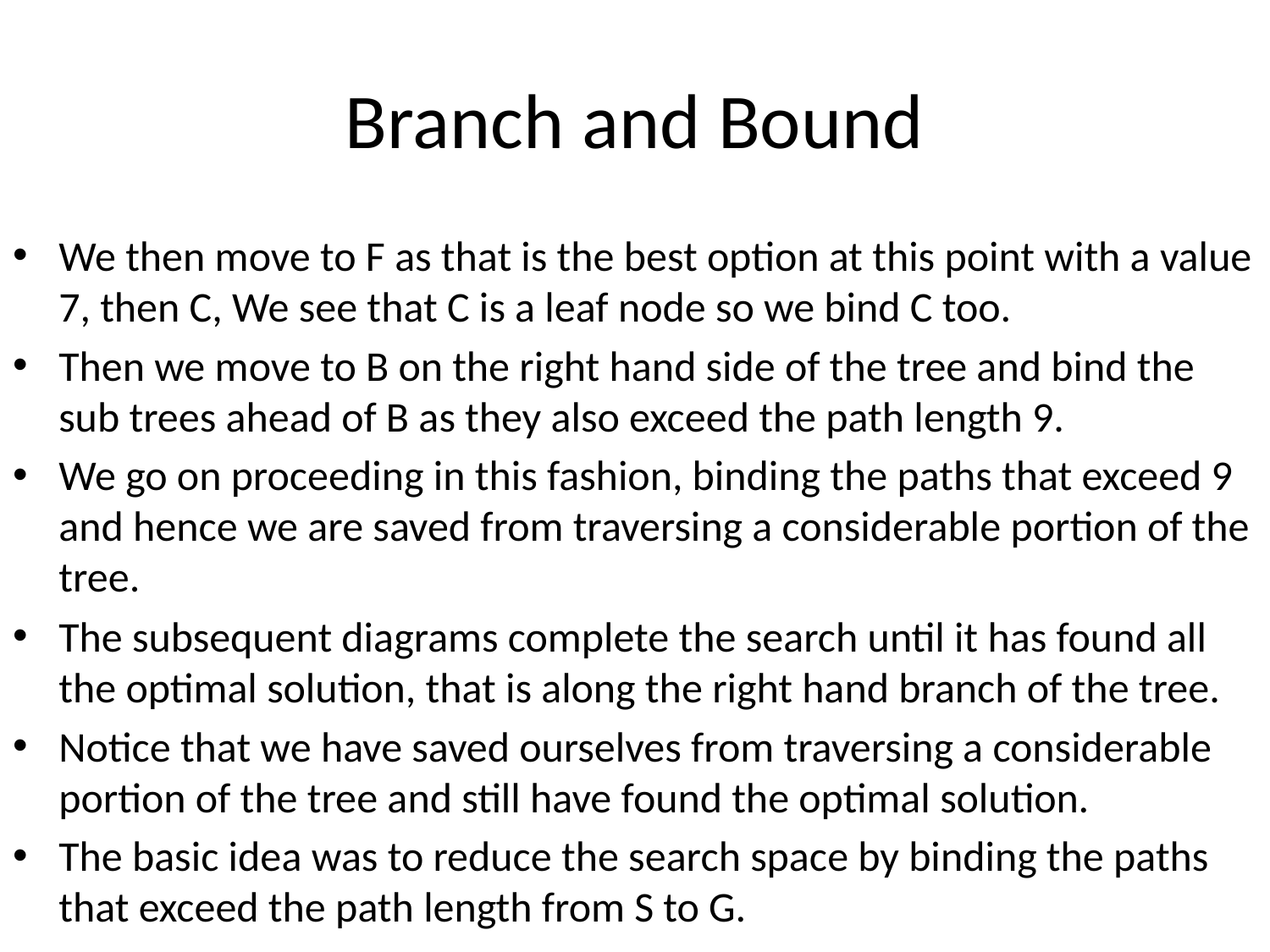

# Branch and Bound
We then move to F as that is the best option at this point with a value 7, then C, We see that C is a leaf node so we bind C too.
Then we move to B on the right hand side of the tree and bind the sub trees ahead of B as they also exceed the path length 9.
We go on proceeding in this fashion, binding the paths that exceed 9 and hence we are saved from traversing a considerable portion of the tree.
The subsequent diagrams complete the search until it has found all the optimal solution, that is along the right hand branch of the tree.
Notice that we have saved ourselves from traversing a considerable portion of the tree and still have found the optimal solution.
The basic idea was to reduce the search space by binding the paths that exceed the path length from S to G.